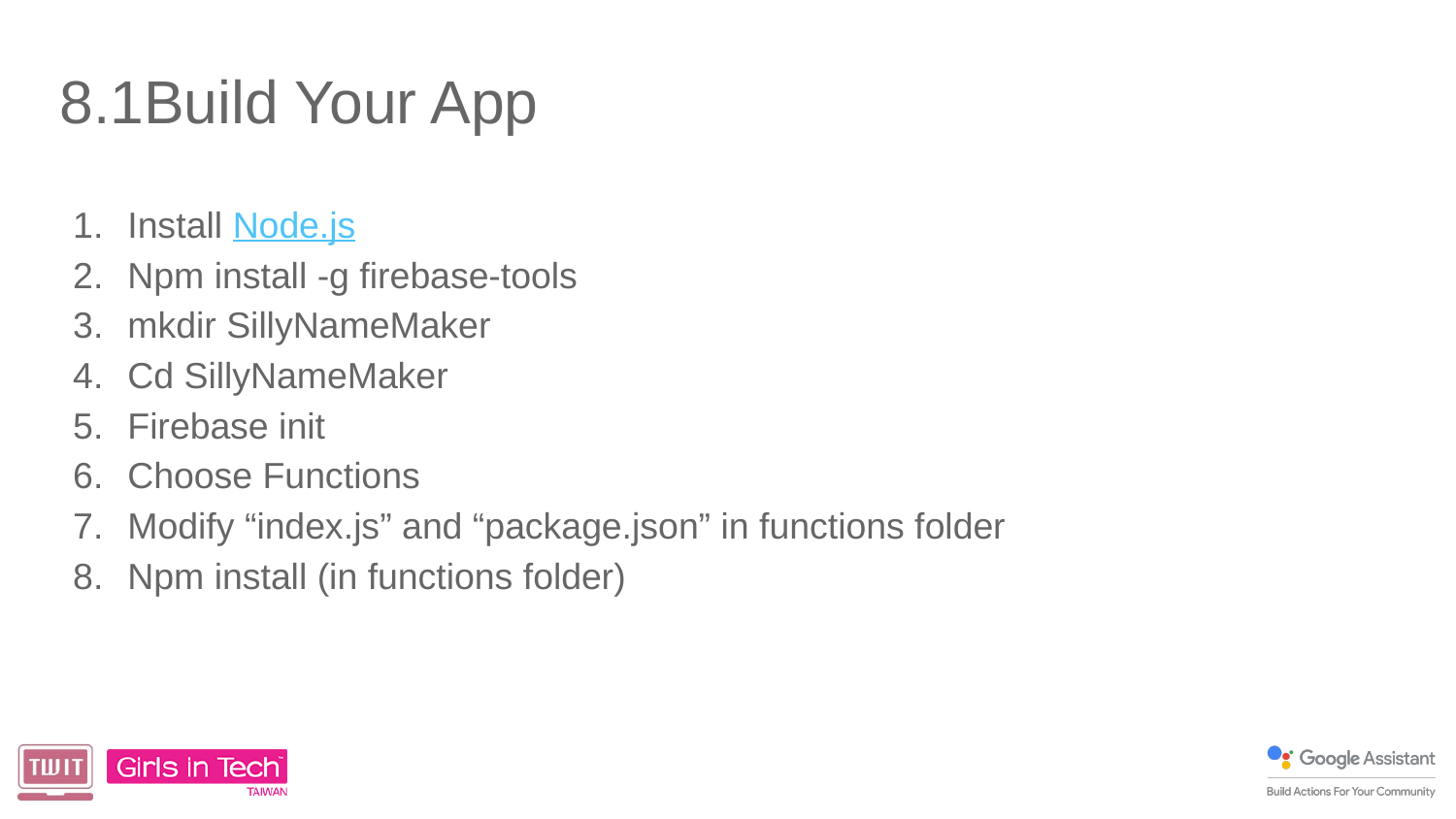

# 8.1Build Your App
Install Node.js
Npm install -g firebase-tools
mkdir SillyNameMaker
Cd SillyNameMaker
Firebase init
Choose Functions
Modify “index.js” and “package.json” in functions folder
Npm install (in functions folder)